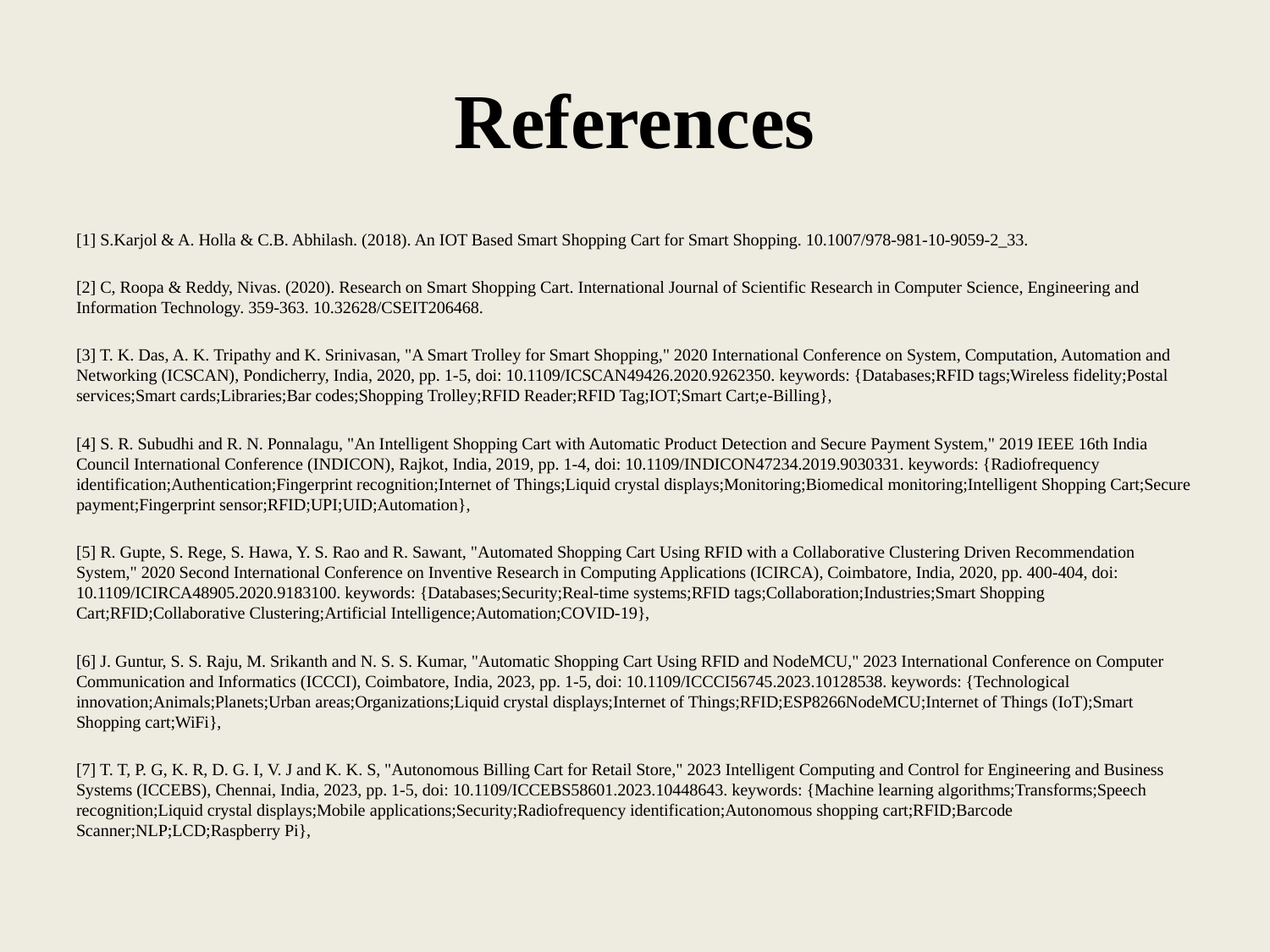

# References
[1] S.Karjol & A. Holla & C.B. Abhilash. (2018). An IOT Based Smart Shopping Cart for Smart Shopping. 10.1007/978-981-10-9059-2_33.

[2] C, Roopa & Reddy, Nivas. (2020). Research on Smart Shopping Cart. International Journal of Scientific Research in Computer Science, Engineering and Information Technology. 359-363. 10.32628/CSEIT206468.

[3] T. K. Das, A. K. Tripathy and K. Srinivasan, "A Smart Trolley for Smart Shopping," 2020 International Conference on System, Computation, Automation and Networking (ICSCAN), Pondicherry, India, 2020, pp. 1-5, doi: 10.1109/ICSCAN49426.2020.9262350. keywords: {Databases;RFID tags;Wireless fidelity;Postal services;Smart cards;Libraries;Bar codes;Shopping Trolley;RFID Reader;RFID Tag;IOT;Smart Cart;e-Billing},

[4] S. R. Subudhi and R. N. Ponnalagu, "An Intelligent Shopping Cart with Automatic Product Detection and Secure Payment System," 2019 IEEE 16th India Council International Conference (INDICON), Rajkot, India, 2019, pp. 1-4, doi: 10.1109/INDICON47234.2019.9030331. keywords: {Radiofrequency identification;Authentication;Fingerprint recognition;Internet of Things;Liquid crystal displays;Monitoring;Biomedical monitoring;Intelligent Shopping Cart;Secure payment;Fingerprint sensor;RFID;UPI;UID;Automation},

[5] R. Gupte, S. Rege, S. Hawa, Y. S. Rao and R. Sawant, "Automated Shopping Cart Using RFID with a Collaborative Clustering Driven Recommendation System," 2020 Second International Conference on Inventive Research in Computing Applications (ICIRCA), Coimbatore, India, 2020, pp. 400-404, doi: 10.1109/ICIRCA48905.2020.9183100. keywords: {Databases;Security;Real-time systems;RFID tags;Collaboration;Industries;Smart Shopping Cart;RFID;Collaborative Clustering;Artificial Intelligence;Automation;COVID-19},

[6] J. Guntur, S. S. Raju, M. Srikanth and N. S. S. Kumar, "Automatic Shopping Cart Using RFID and NodeMCU," 2023 International Conference on Computer Communication and Informatics (ICCCI), Coimbatore, India, 2023, pp. 1-5, doi: 10.1109/ICCCI56745.2023.10128538. keywords: {Technological innovation;Animals;Planets;Urban areas;Organizations;Liquid crystal displays;Internet of Things;RFID;ESP8266NodeMCU;Internet of Things (IoT);Smart Shopping cart;WiFi},

[7] T. T, P. G, K. R, D. G. I, V. J and K. K. S, "Autonomous Billing Cart for Retail Store," 2023 Intelligent Computing and Control for Engineering and Business Systems (ICCEBS), Chennai, India, 2023, pp. 1-5, doi: 10.1109/ICCEBS58601.2023.10448643. keywords: {Machine learning algorithms;Transforms;Speech recognition;Liquid crystal displays;Mobile applications;Security;Radiofrequency identification;Autonomous shopping cart;RFID;Barcode Scanner;NLP;LCD;Raspberry Pi},
17